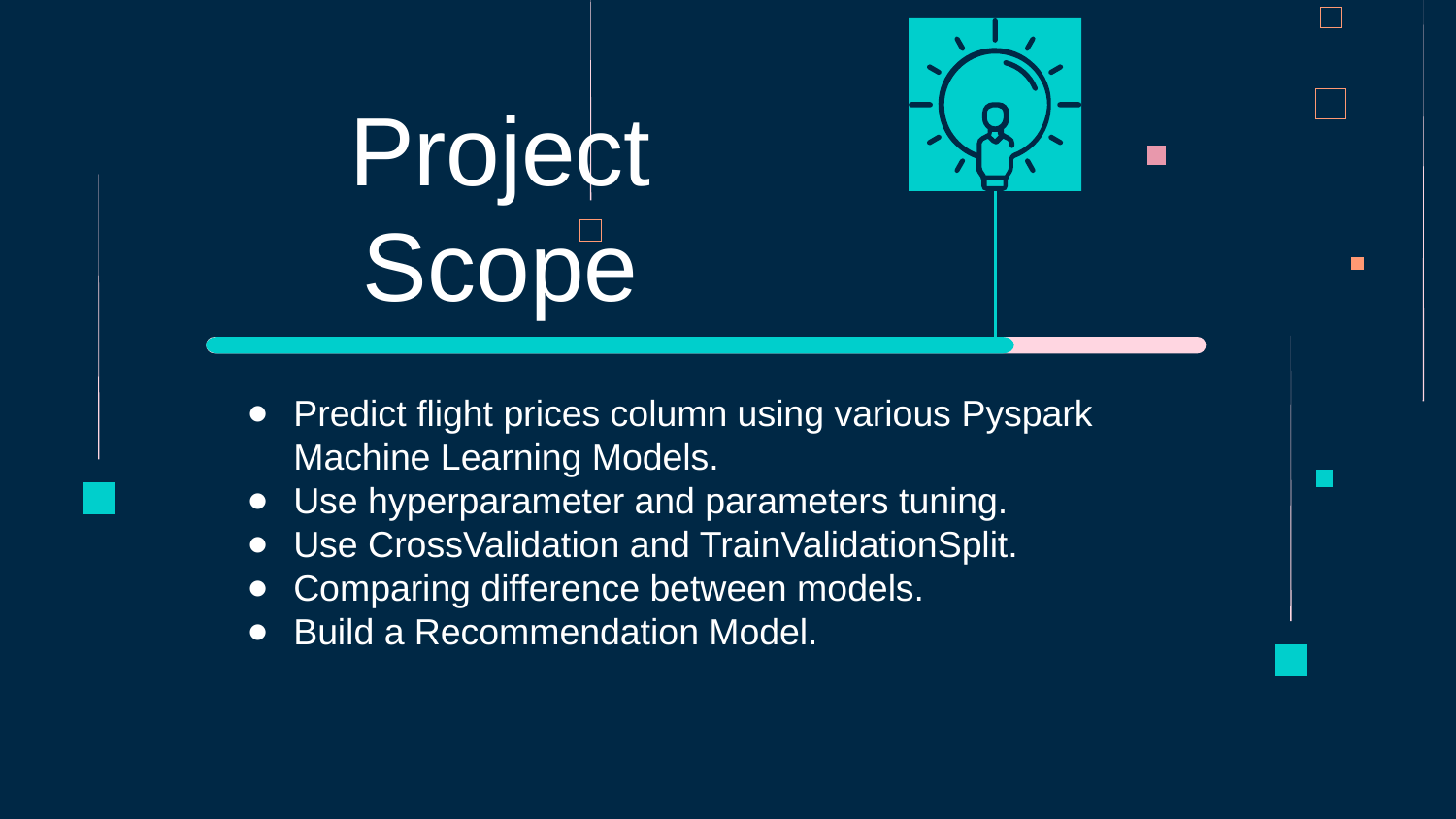

# Project Scope

Predict flight prices column using various Pyspark Machine Learning Models.
Use hyperparameter and parameters tuning.
Use CrossValidation and TrainValidationSplit.
Comparing difference between models.
Build a Recommendation Model.